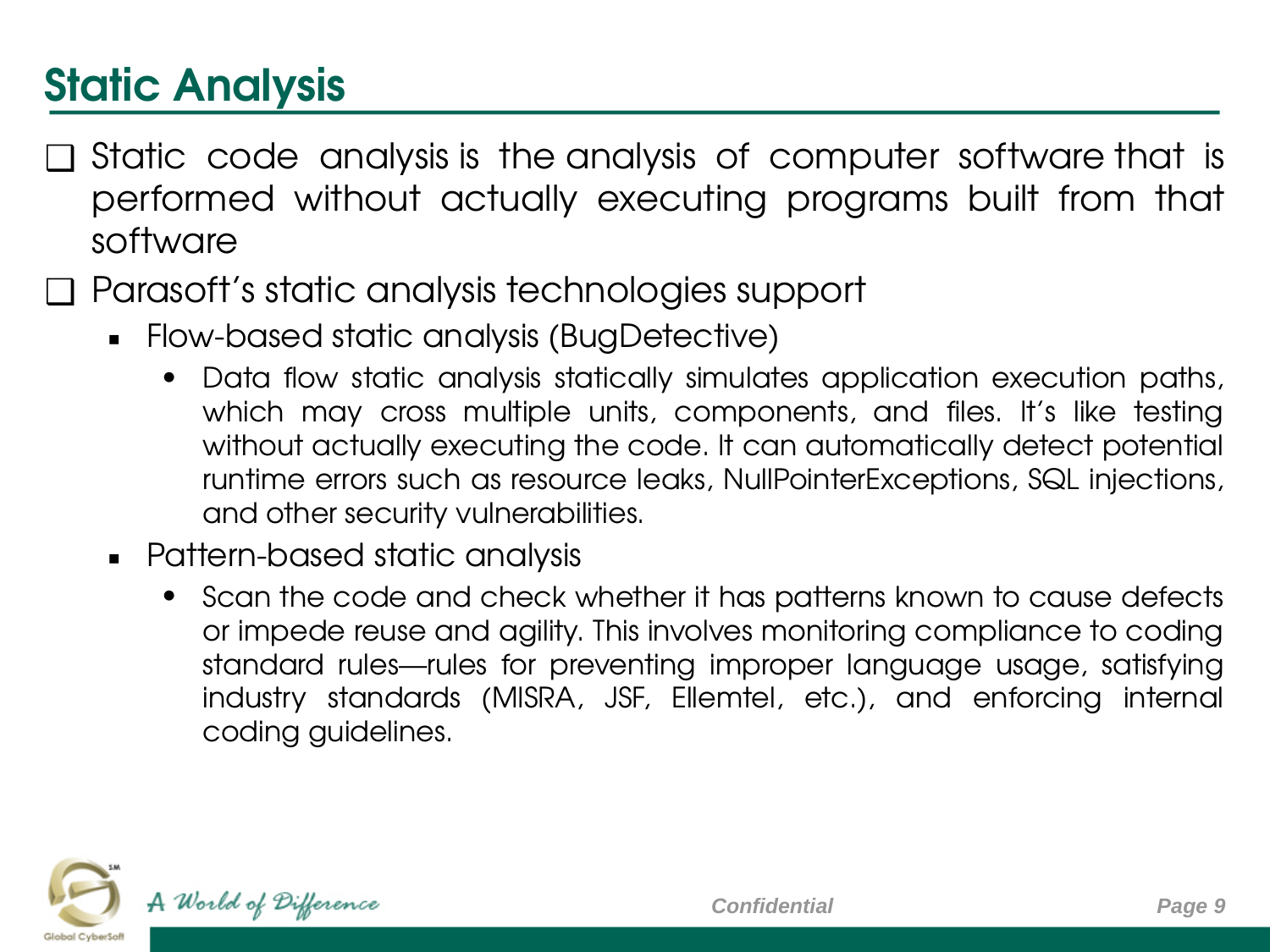

# Static Analysis
Static code analysis is the analysis of computer software that is performed without actually executing programs built from that software
Parasoft’s static analysis technologies support
Flow-based static analysis (BugDetective)
Data flow static analysis statically simulates application execution paths, which may cross multiple units, components, and files. It’s like testing without actually executing the code. It can automatically detect potential runtime errors such as resource leaks, NullPointerExceptions, SQL injections, and other security vulnerabilities.
Pattern-based static analysis
Scan the code and check whether it has patterns known to cause defects or impede reuse and agility. This involves monitoring compliance to coding standard rules—rules for preventing improper language usage, satisfying industry standards (MISRA, JSF, Ellemtel, etc.), and enforcing internal coding guidelines.
Confidential
Page 9